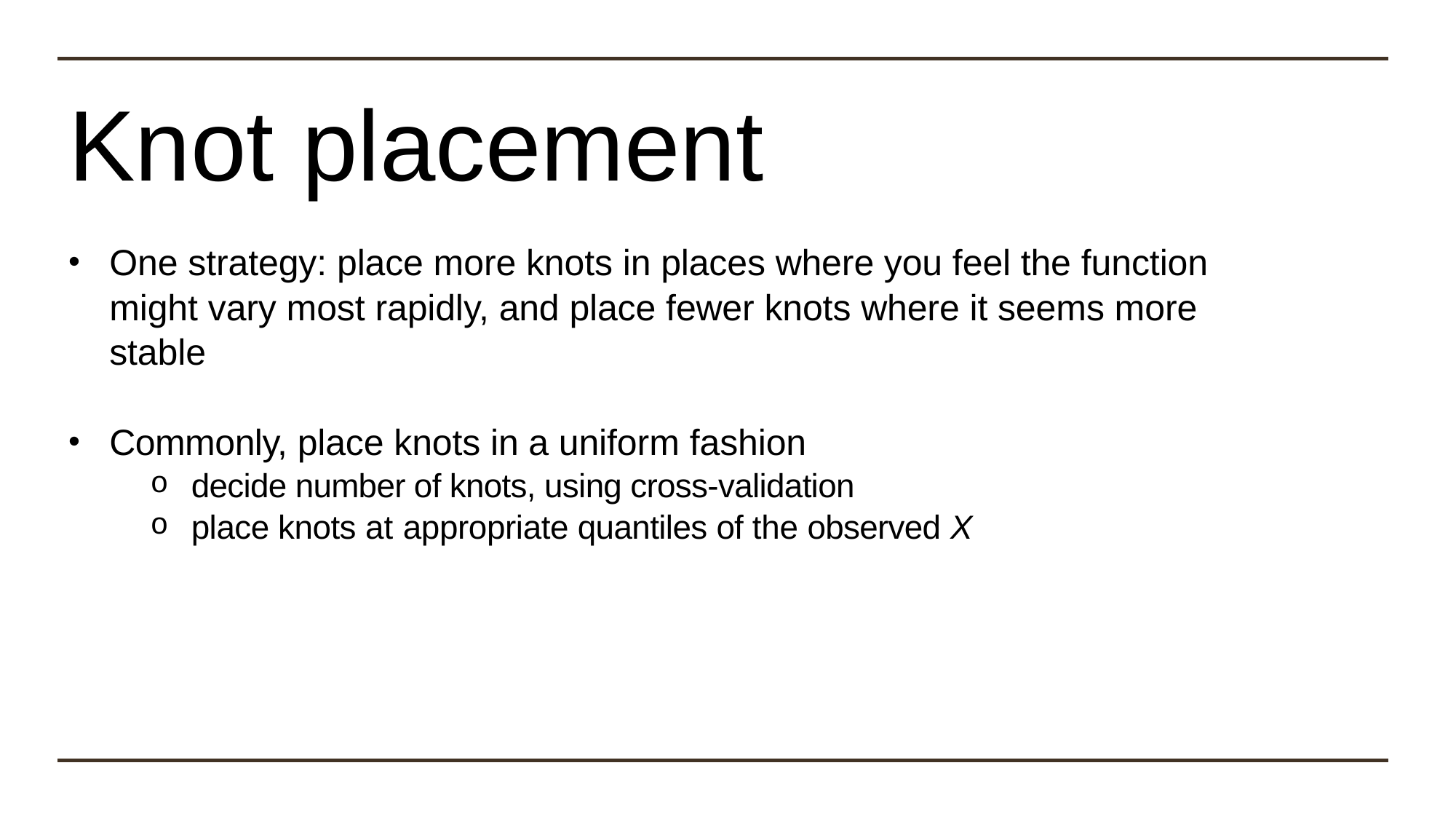

# Knot placement

One strategy: place more knots in places where you feel the function might vary most rapidly, and place fewer knots where it seems more stable

Commonly, place knots in a uniform fashion
decide number of knots, using cross-validation
place knots at appropriate quantiles of the observed X